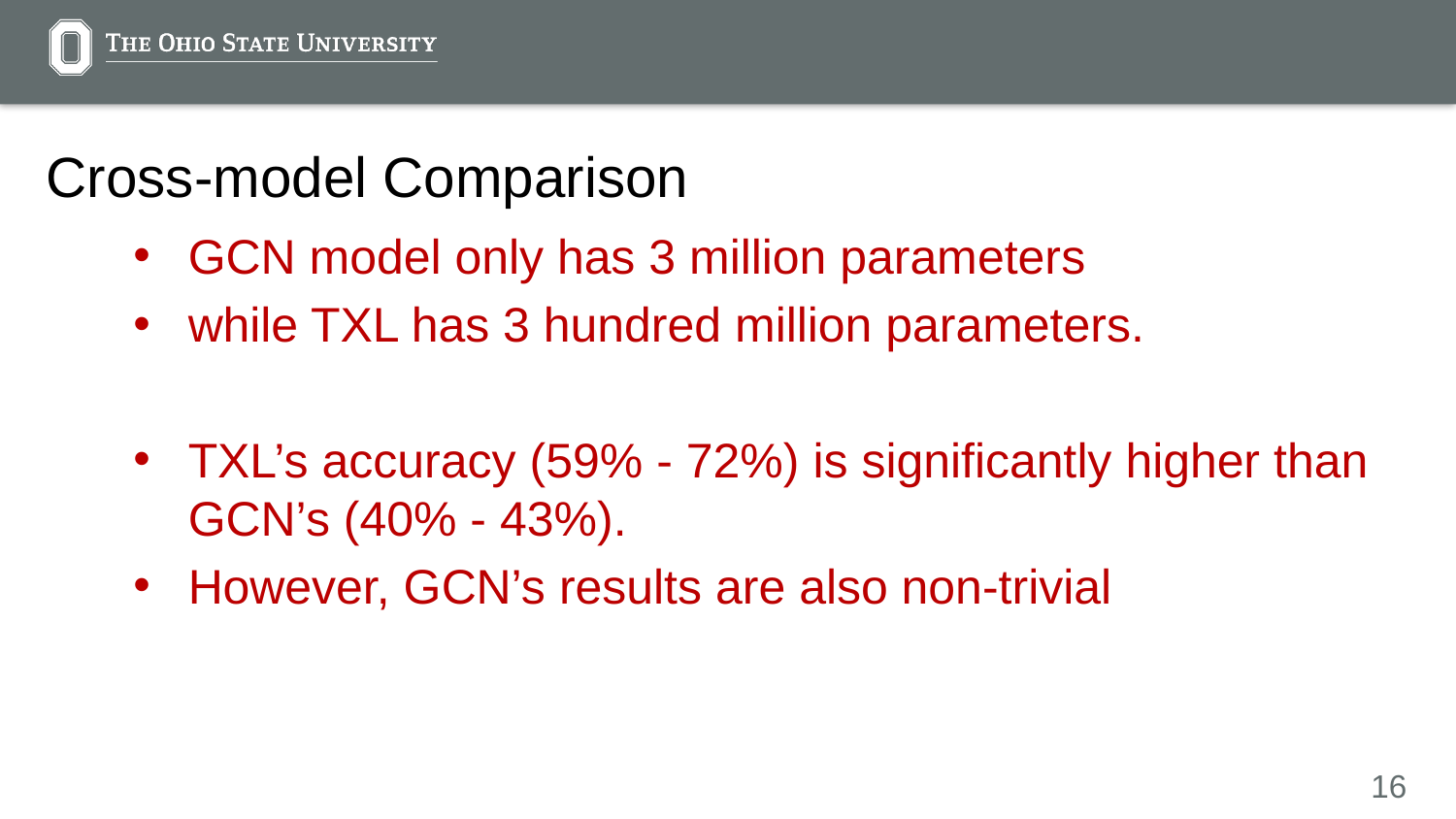

# Cross-model Comparison
GCN model only has 3 million parameters
while TXL has 3 hundred million parameters.

TXL’s accuracy (59% - 72%) is significantly higher than GCN’s (40% - 43%).
However, GCN’s results are also non-trivial